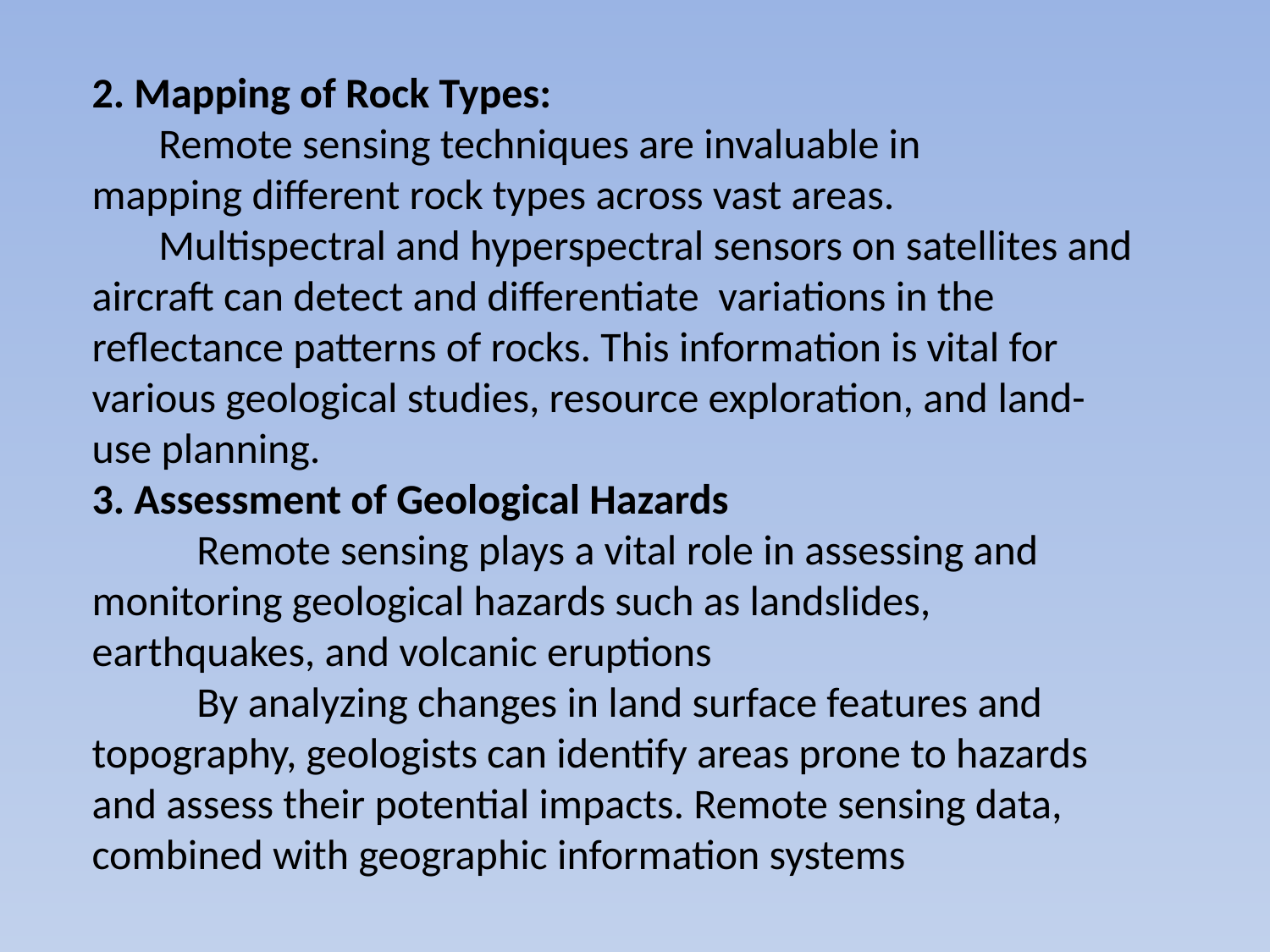

2. Mapping of Rock Types:
       Remote sensing techniques are invaluable in mapping different rock types across vast areas.
       Multispectral and hyperspectral sensors on satellites and aircraft can detect and differentiate  variations in the reflectance patterns of rocks. This information is vital for various geological studies, resource exploration, and land-use planning.
3. Assessment of Geological Hazards
           Remote sensing plays a vital role in assessing and monitoring geological hazards such as landslides, earthquakes, and volcanic eruptions
           By analyzing changes in land surface features and topography, geologists can identify areas prone to hazards and assess their potential impacts. Remote sensing data, combined with geographic information systems